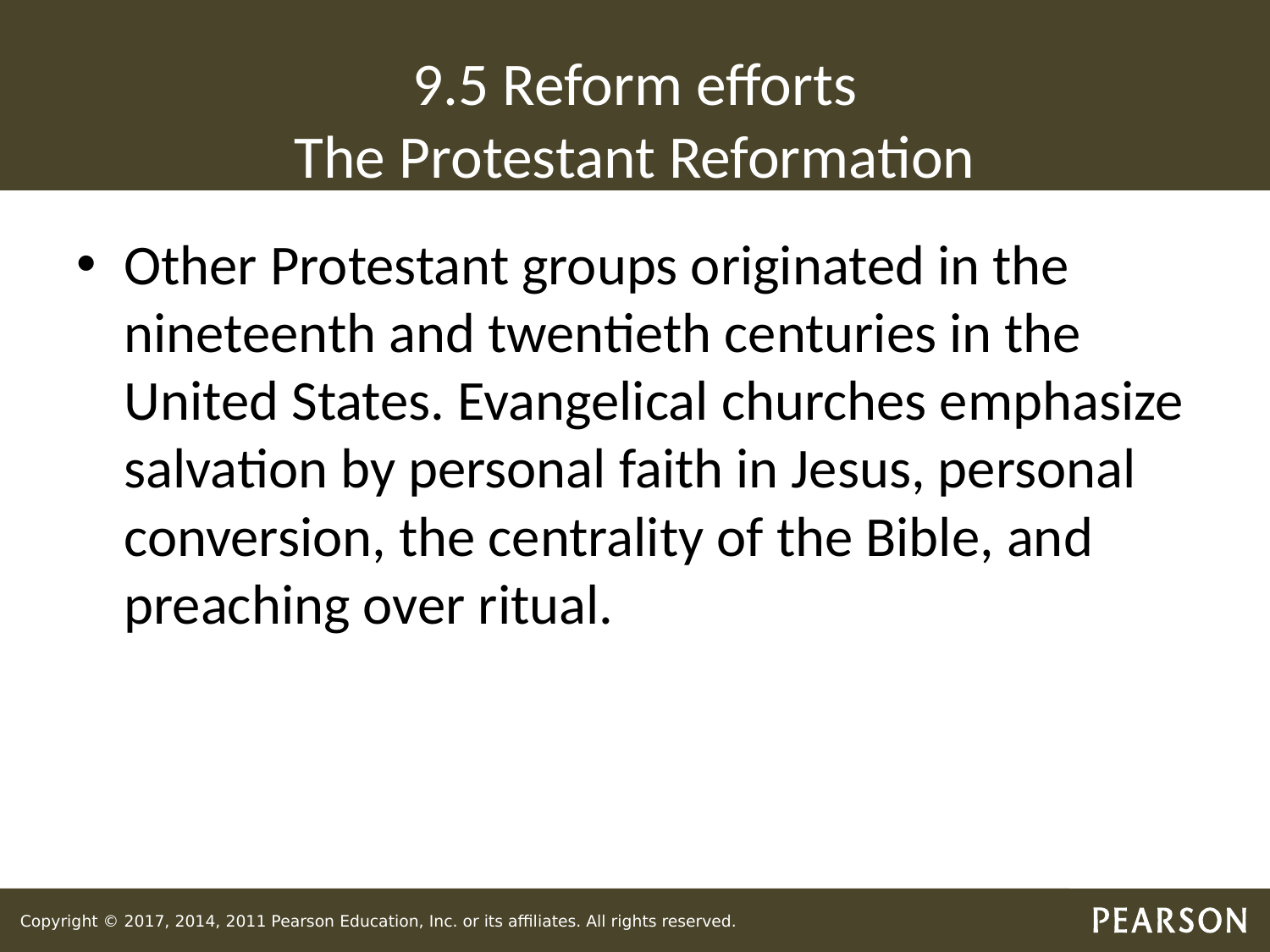

# 9.5 Reform efforts The Protestant Reformation
Other Protestant groups originated in the nineteenth and twentieth centuries in the United States. Evangelical churches emphasize salvation by personal faith in Jesus, personal conversion, the centrality of the Bible, and preaching over ritual.